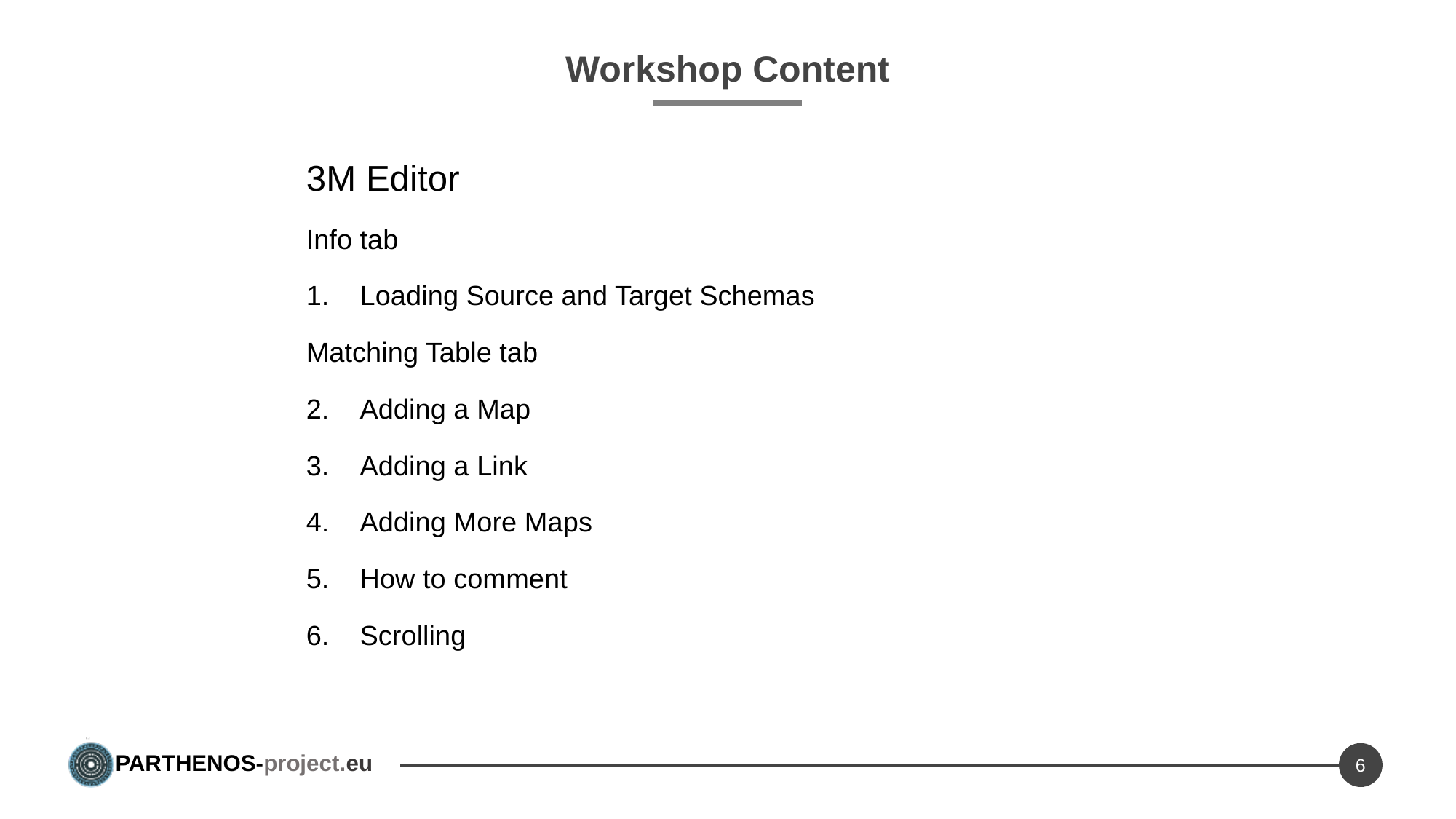

# Workshop Content
3M Editor
Info tab
Loading Source and Target Schemas
Matching Table tab
Adding a Map
Adding a Link
Adding More Maps
How to comment
Scrolling

6